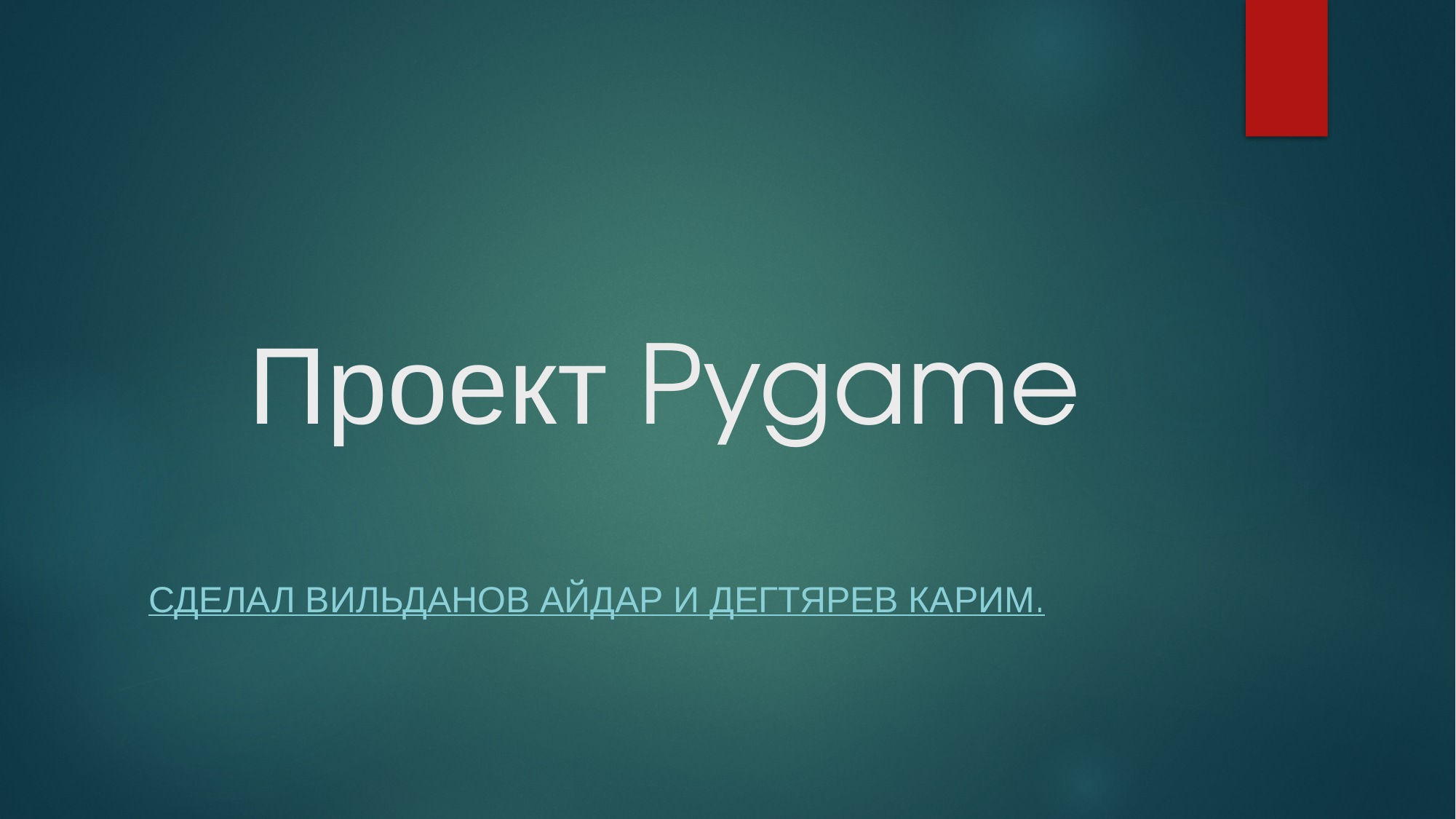

# Проект Pygame
СДЕЛАЛ вИЛЬданов айдар и дегтярев карим.